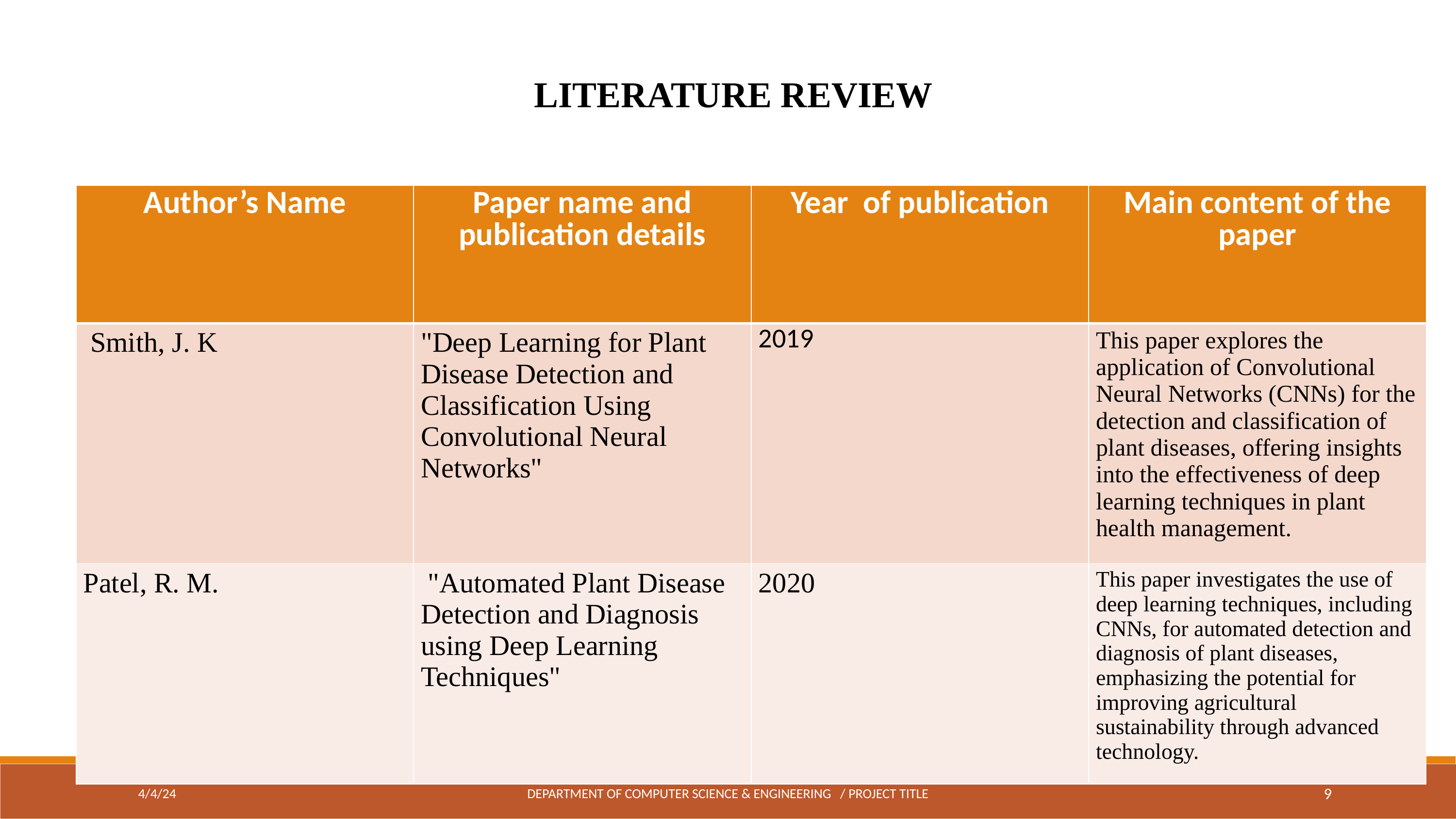

LITERATURE REVIEW
| Author’s Name | Paper name and publication details | Year of publication | Main content of the paper |
| --- | --- | --- | --- |
| Smith, J. K | "Deep Learning for Plant Disease Detection and Classification Using Convolutional Neural Networks" | 2019 | This paper explores the application of Convolutional Neural Networks (CNNs) for the detection and classification of plant diseases, offering insights into the effectiveness of deep learning techniques in plant health management. |
| Patel, R. M. | "Automated Plant Disease Detection and Diagnosis using Deep Learning Techniques" | 2020 | This paper investigates the use of deep learning techniques, including CNNs, for automated detection and diagnosis of plant diseases, emphasizing the potential for improving agricultural sustainability through advanced technology. |

# 4/4/24
DEPARTMENT OF COMPUTER SCIENCE & ENGINEERING   / PROJECT TITLE
9